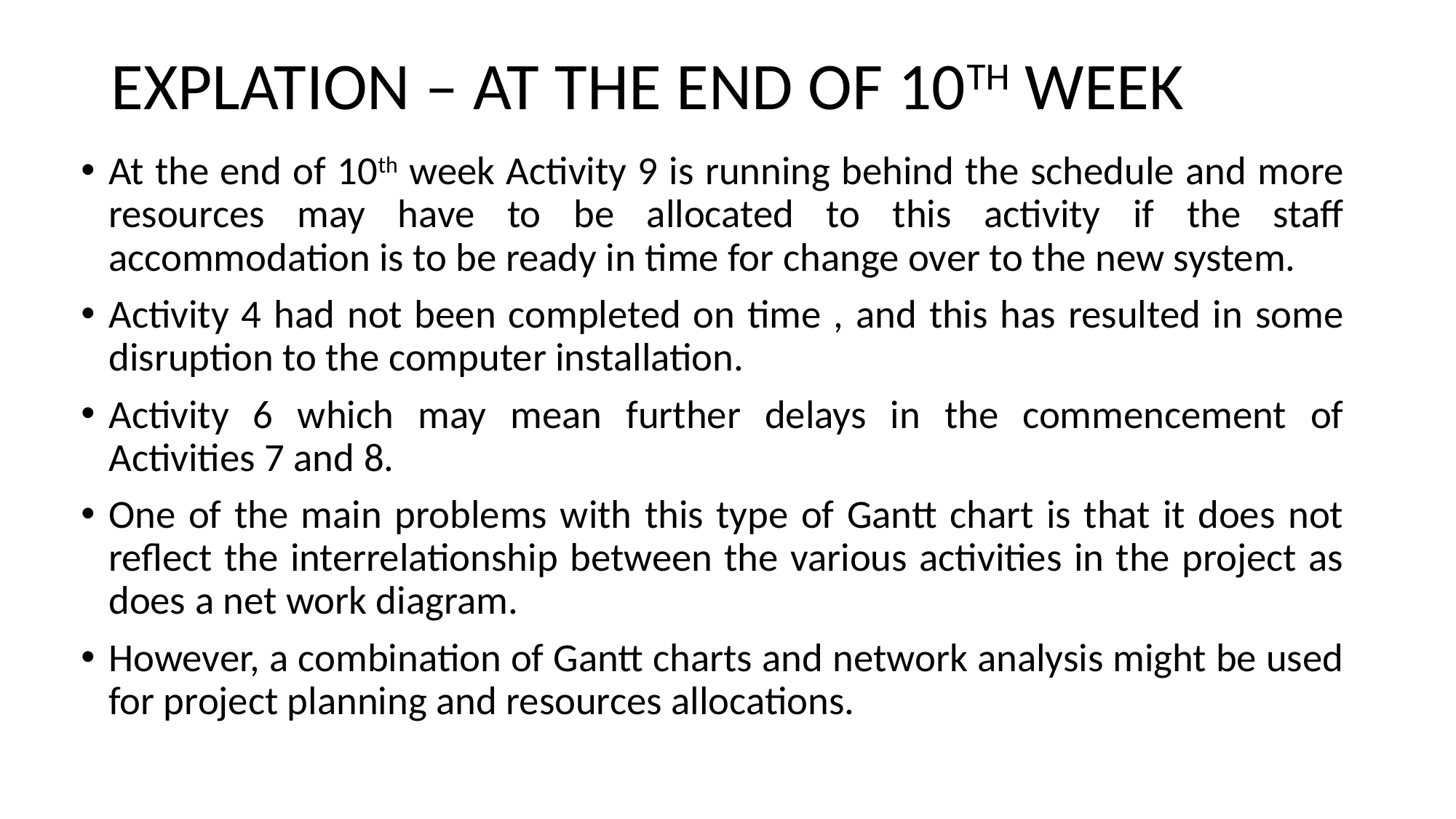

# EXPLATION – AT THE END OF 10TH WEEK
At the end of 10th week Activity 9 is running behind the schedule and more resources may have to be allocated to this activity if the staff accommodation is to be ready in time for change over to the new system.
Activity 4 had not been completed on time , and this has resulted in some disruption to the computer installation.
Activity 6 which may mean further delays in the commencement of Activities 7 and 8.
One of the main problems with this type of Gantt chart is that it does not reflect the interrelationship between the various activities in the project as does a net work diagram.
However, a combination of Gantt charts and network analysis might be used for project planning and resources allocations.